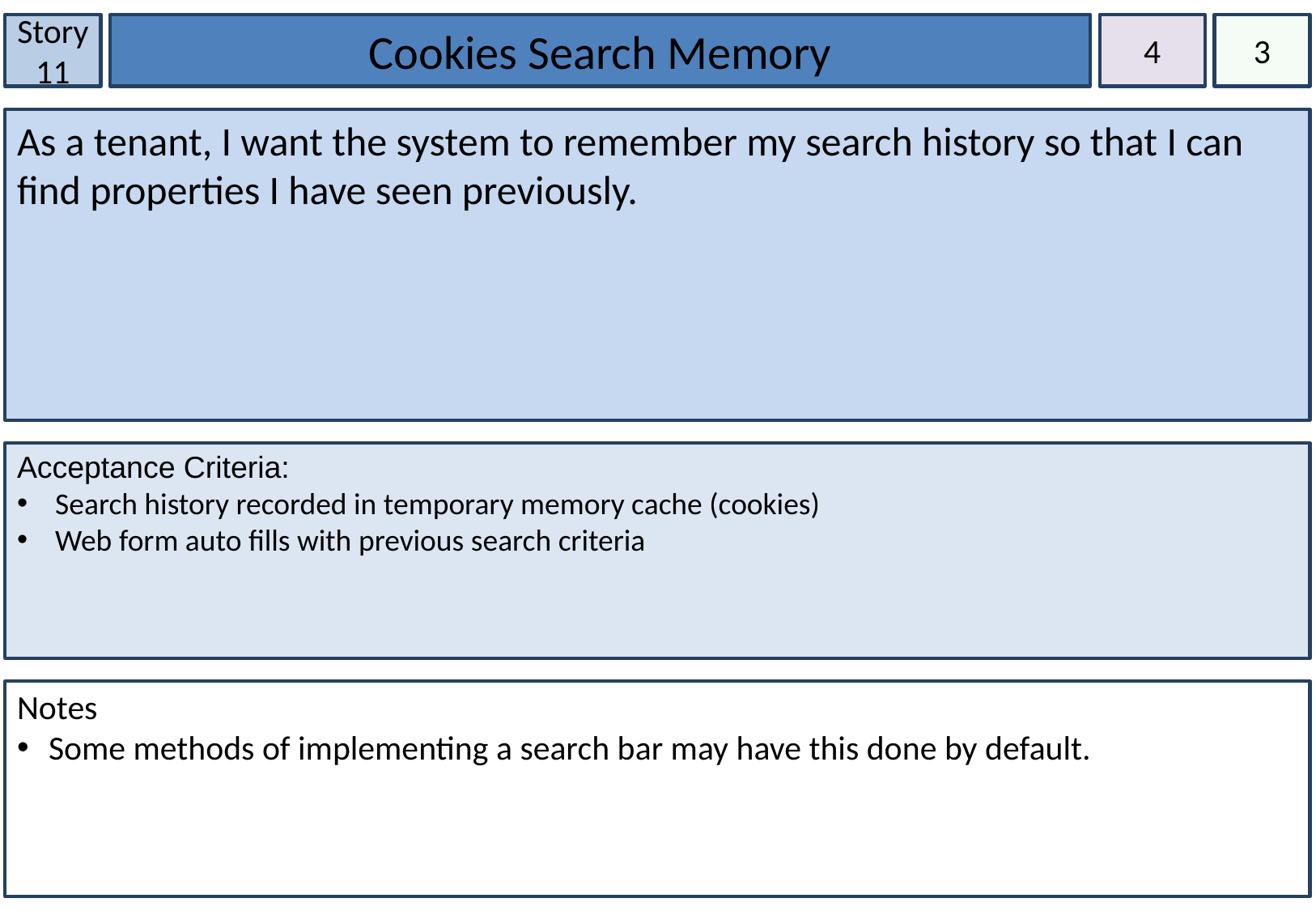

Story 11
Cookies Search Memory
4
3
As a tenant, I want the system to remember my search history so that I can find properties I have seen previously.
Acceptance Criteria:
Search history recorded in temporary memory cache (cookies)
Web form auto fills with previous search criteria
Notes
 Some methods of implementing a search bar may have this done by default.